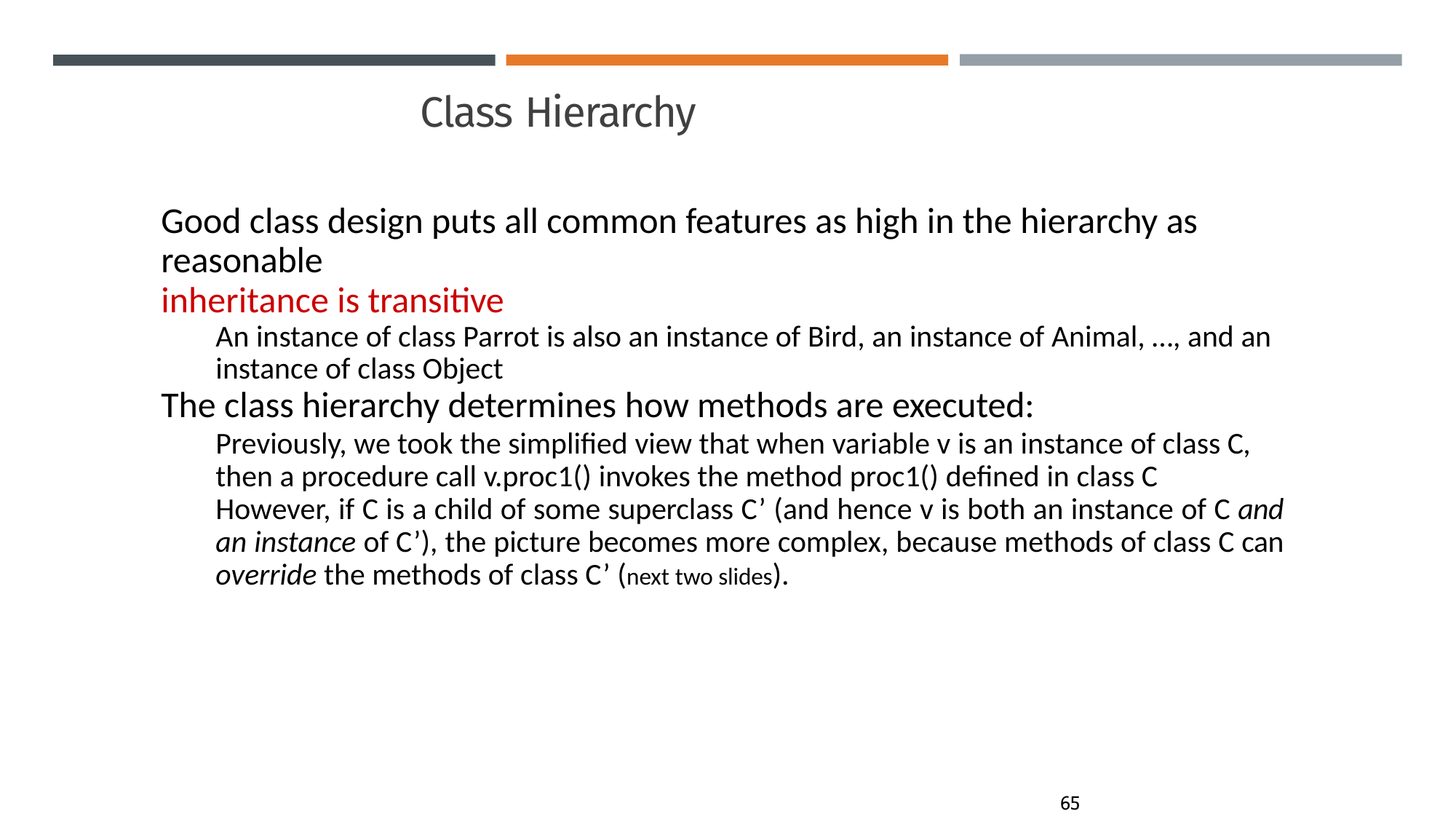

# Class Hierarchy
Good class design puts all common features as high in the hierarchy as
reasonable
inheritance is transitive
An instance of class Parrot is also an instance of Bird, an instance of Animal, …, and an
instance of class Object
The class hierarchy determines how methods are executed:
Previously, we took the simplified view that when variable v is an instance of class C, then a procedure call v.proc1() invokes the method proc1() defined in class C
However, if C is a child of some superclass C’ (and hence v is both an instance of C and an instance of C’), the picture becomes more complex, because methods of class C can override the methods of class C’ (next two slides).
65